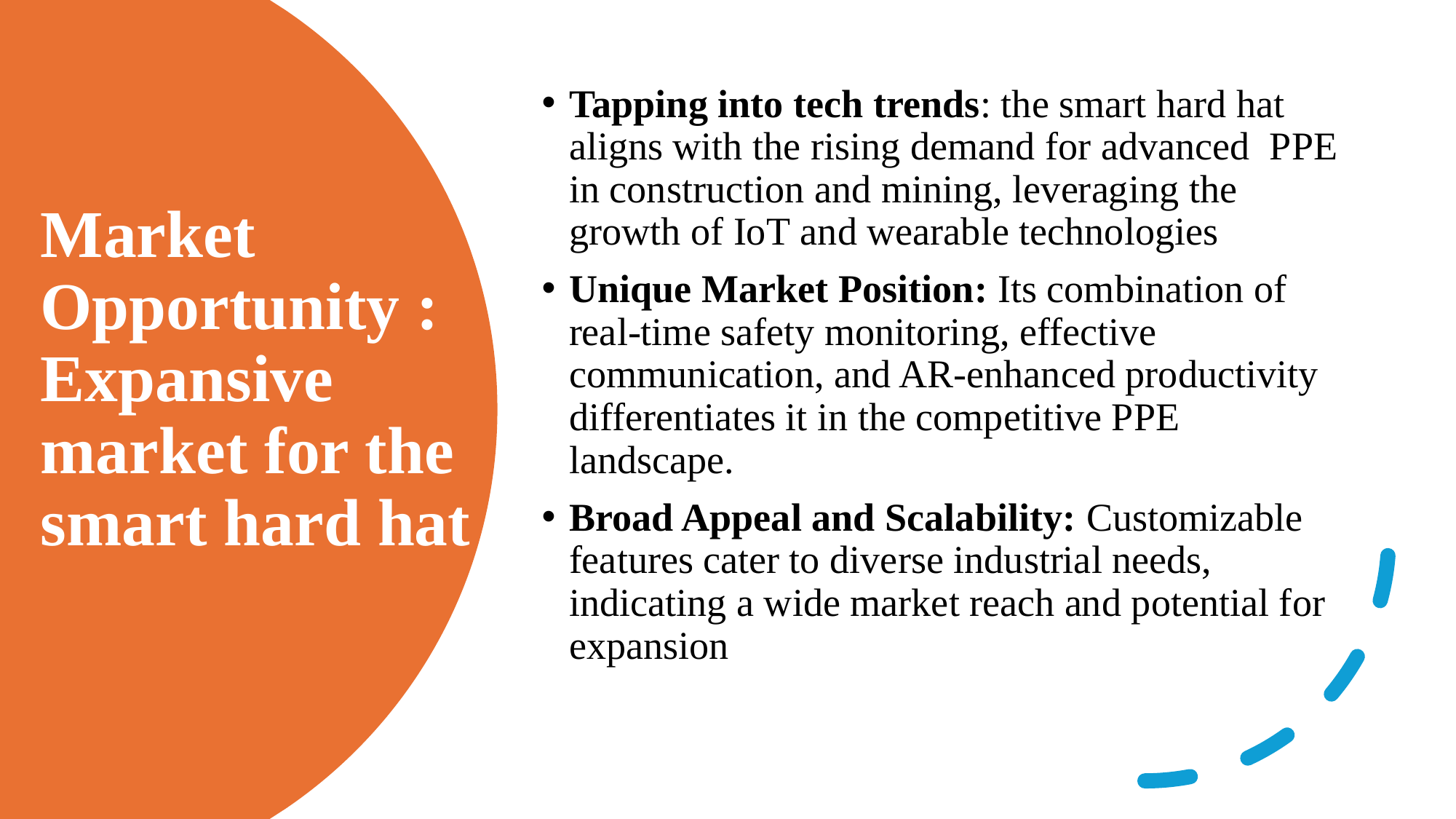

Tapping into tech trends: the smart hard hat aligns with the rising demand for advanced  PPE in construction and mining, leveraging the growth of IoT and wearable technologies
Unique Market Position: Its combination of real-time safety monitoring, effective communication, and AR-enhanced productivity differentiates it in the competitive PPE landscape.
Broad Appeal and Scalability: Customizable features cater to diverse industrial needs, indicating a wide market reach and potential for expansion

# Market Opportunity : Expansive market for the smart hard hat